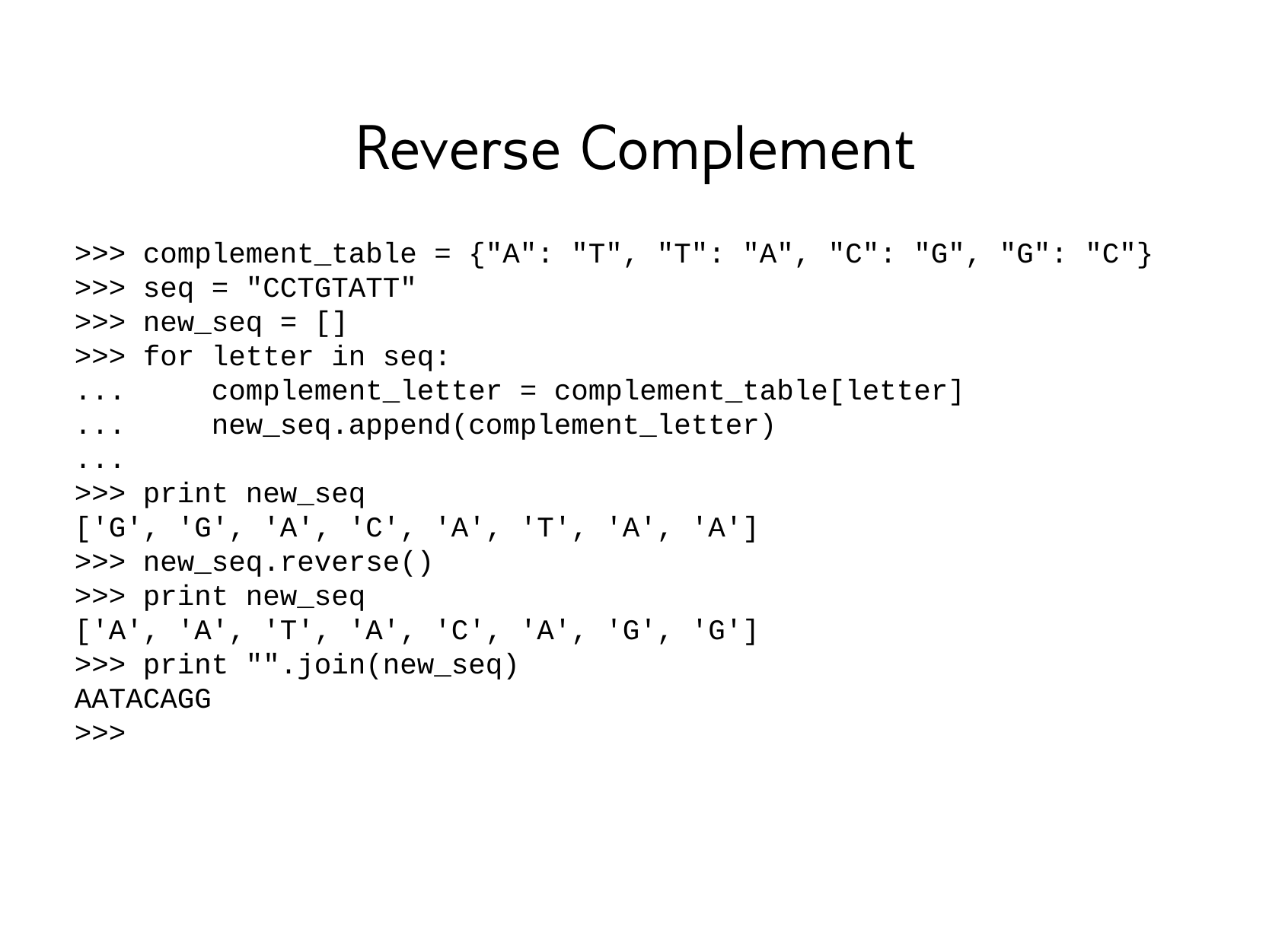

# Reverse Complement
>>> complement_table = {"A": "T", "T": "A", "C": "G", "G": "C"}
>>> seq = "CCTGTATT"
>>> new_seq = []
>>> for letter in seq:
...     complement_letter = complement_table[letter]
...     new_seq.append(complement_letter)
...
>>> print new_seq
['G', 'G', 'A', 'C', 'A', 'T', 'A', 'A']
>>> new_seq.reverse()
>>> print new_seq
['A', 'A', 'T', 'A', 'C', 'A', 'G', 'G']
>>> print "".join(new_seq)
AATACAGG
>>>